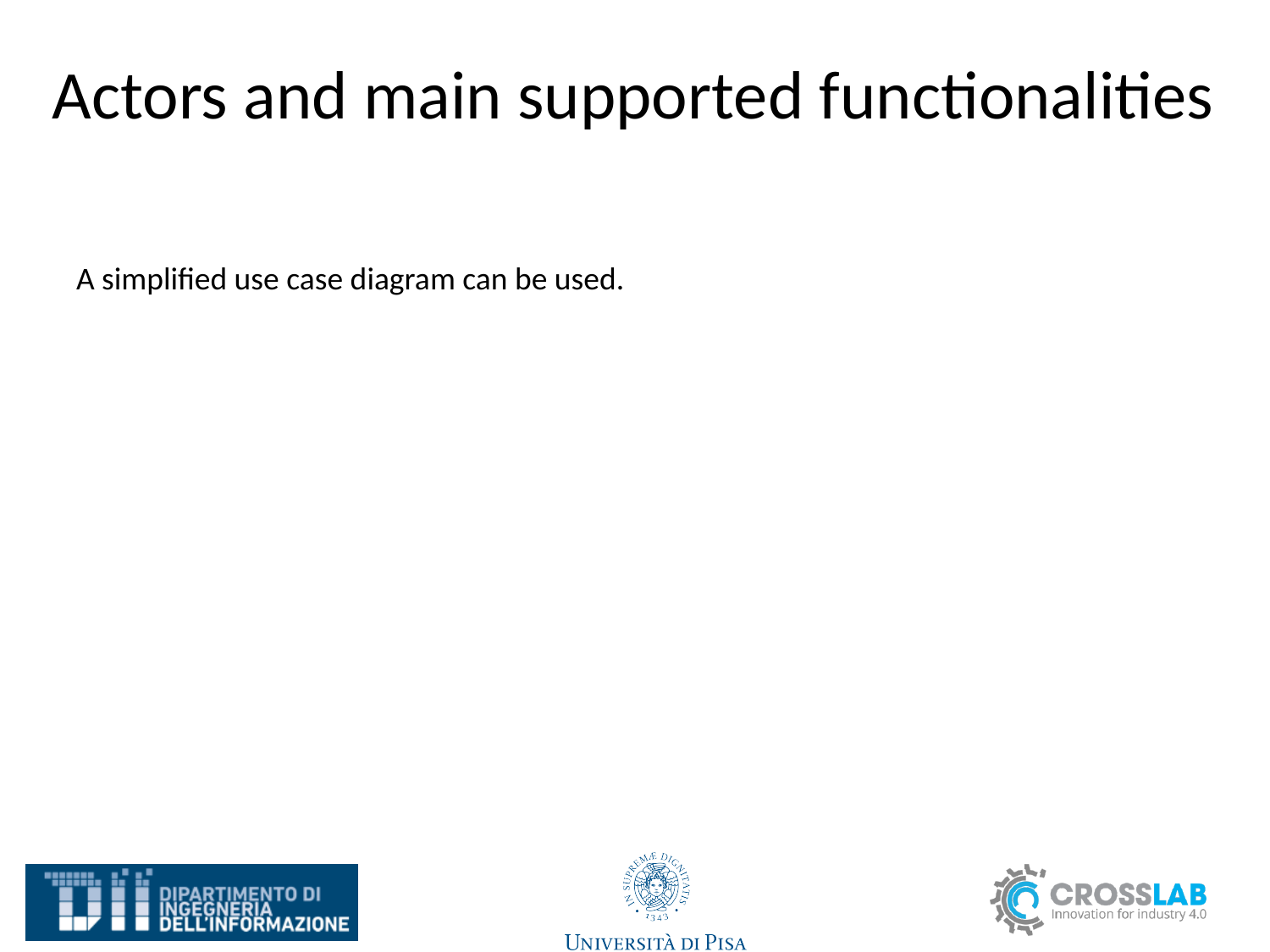

# Actors and main supported functionalities
A simplified use case diagram can be used.